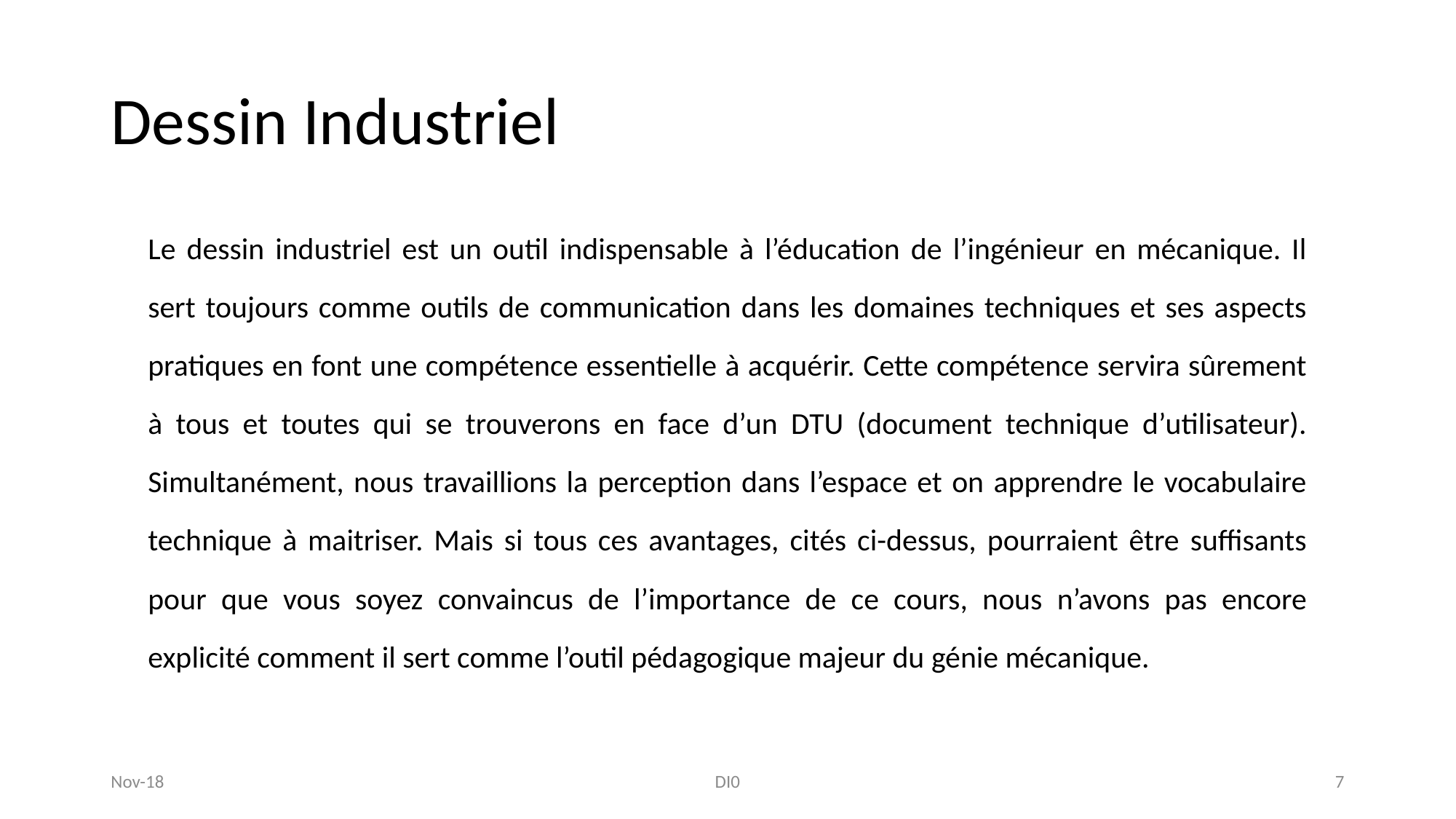

# Dessin Industriel
Le dessin industriel est un outil indispensable à l’éducation de l’ingénieur en mécanique. Il sert toujours comme outils de communication dans les domaines techniques et ses aspects pratiques en font une compétence essentielle à acquérir. Cette compétence servira sûrement à tous et toutes qui se trouverons en face d’un DTU (document technique d’utilisateur). Simultanément, nous travaillions la perception dans l’espace et on apprendre le vocabulaire technique à maitriser. Mais si tous ces avantages, cités ci-dessus, pourraient être suffisants pour que vous soyez convaincus de l’importance de ce cours, nous n’avons pas encore explicité comment il sert comme l’outil pédagogique majeur du génie mécanique.
Nov-18
DI0
7